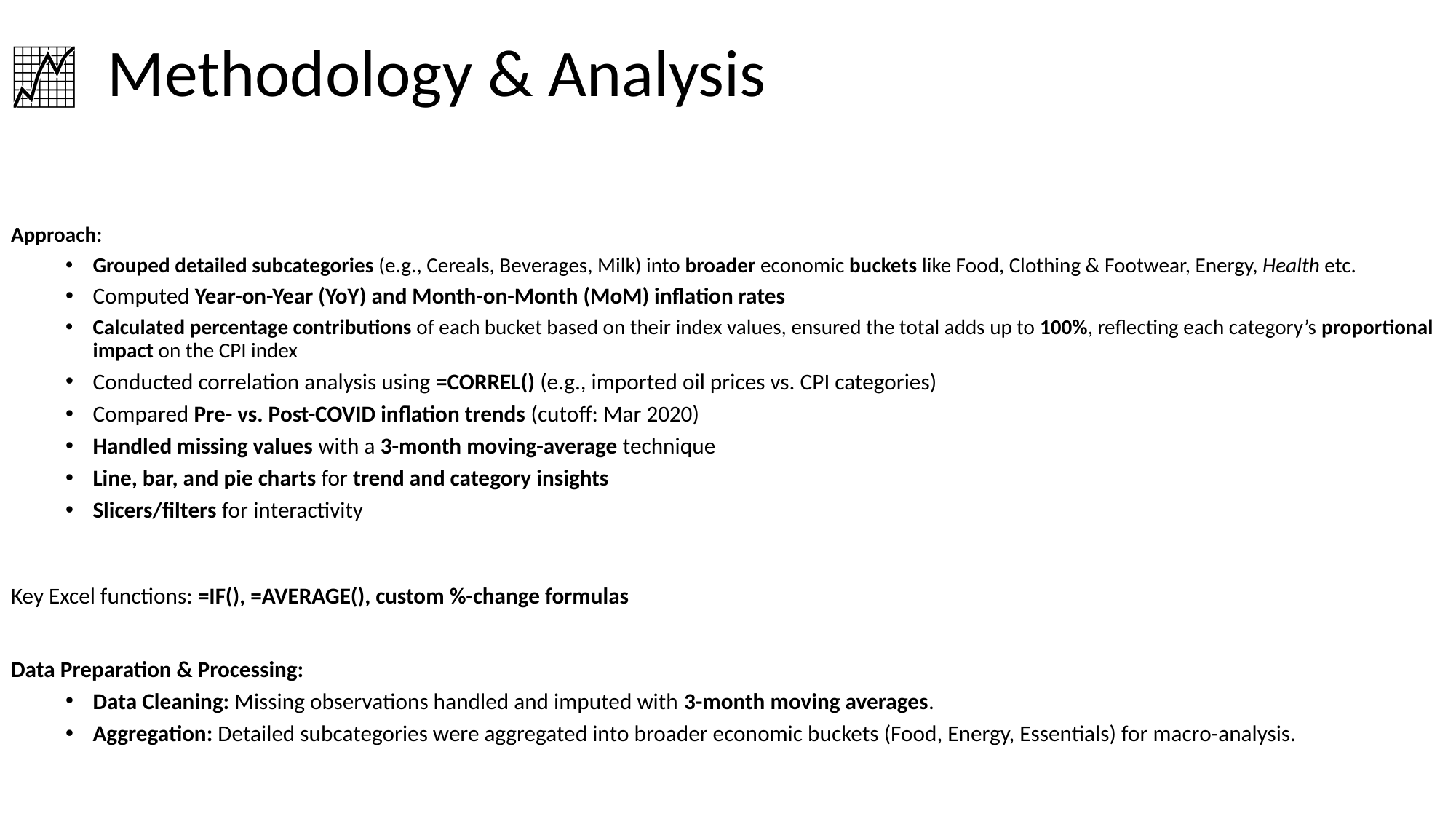

# 📈  Methodology & Analysis
Approach:
Grouped detailed subcategories (e.g., Cereals, Beverages, Milk) into broader economic buckets like Food, Clothing & Footwear, Energy, Health etc.
Computed Year-on-Year (YoY) and Month-on-Month (MoM) inflation rates
Calculated percentage contributions of each bucket based on their index values, ensured the total adds up to 100%, reflecting each category’s proportional impact on the CPI index
Conducted correlation analysis using =CORREL() (e.g., imported oil prices vs. CPI categories)
Compared Pre- vs. Post-COVID inflation trends (cutoff: Mar 2020)
Handled missing values with a 3-month moving-average technique
Line, bar, and pie charts for trend and category insights
Slicers/filters for interactivity

Key Excel functions: =IF(), =AVERAGE(), custom %-change formulas
Data Preparation & Processing:
Data Cleaning: Missing observations handled and imputed with 3-month moving averages.
Aggregation: Detailed subcategories were aggregated into broader economic buckets (Food, Energy, Essentials) for macro-analysis.